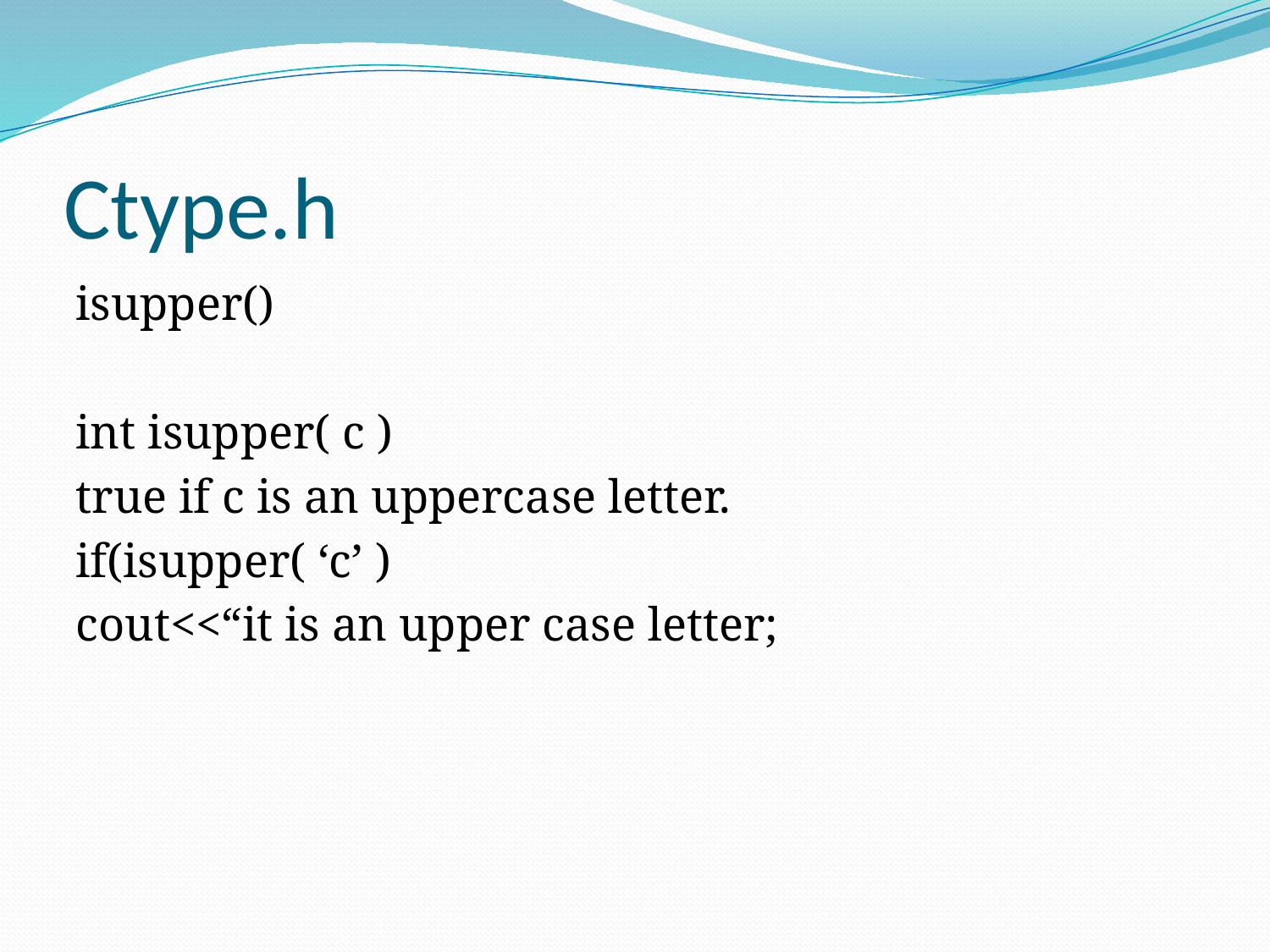

# Ctype.h
isupper()

int isupper( c )
true if c is an uppercase letter.
if(isupper( ‘c’ )
cout<<“it is an upper case letter;